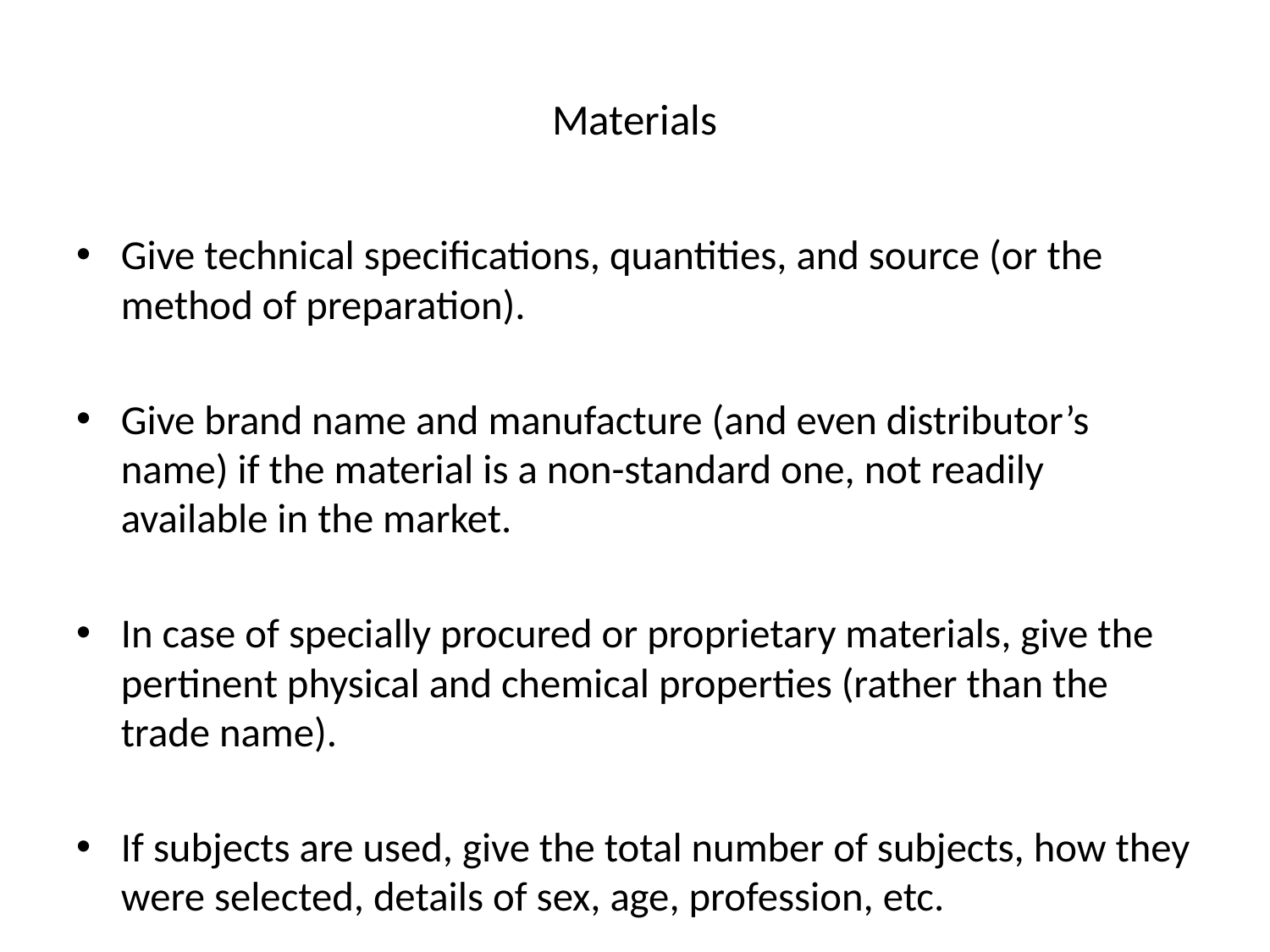

# Materials
Give technical specifications, quantities, and source (or the method of preparation).

Give brand name and manufacture (and even distributor’s name) if the material is a non-standard one, not readily available in the market.

In case of specially procured or proprietary materials, give the pertinent physical and chemical properties (rather than the trade name).

If subjects are used, give the total number of subjects, how they were selected, details of sex, age, profession, etc.